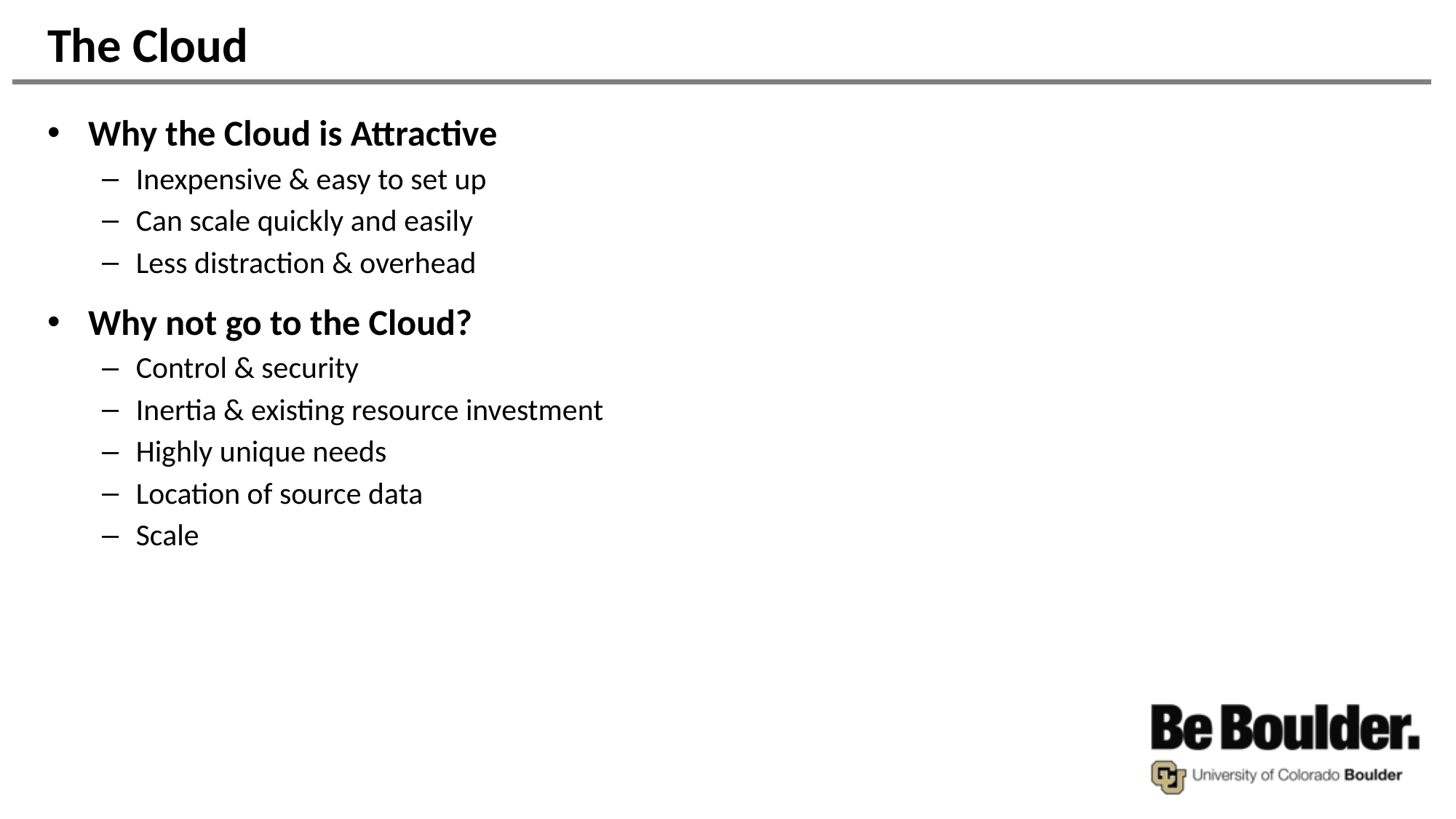

# The Cloud
Why the Cloud is Attractive
Inexpensive & easy to set up
Can scale quickly and easily
Less distraction & overhead
Why not go to the Cloud?
Control & security
Inertia & existing resource investment
Highly unique needs
Location of source data
Scale